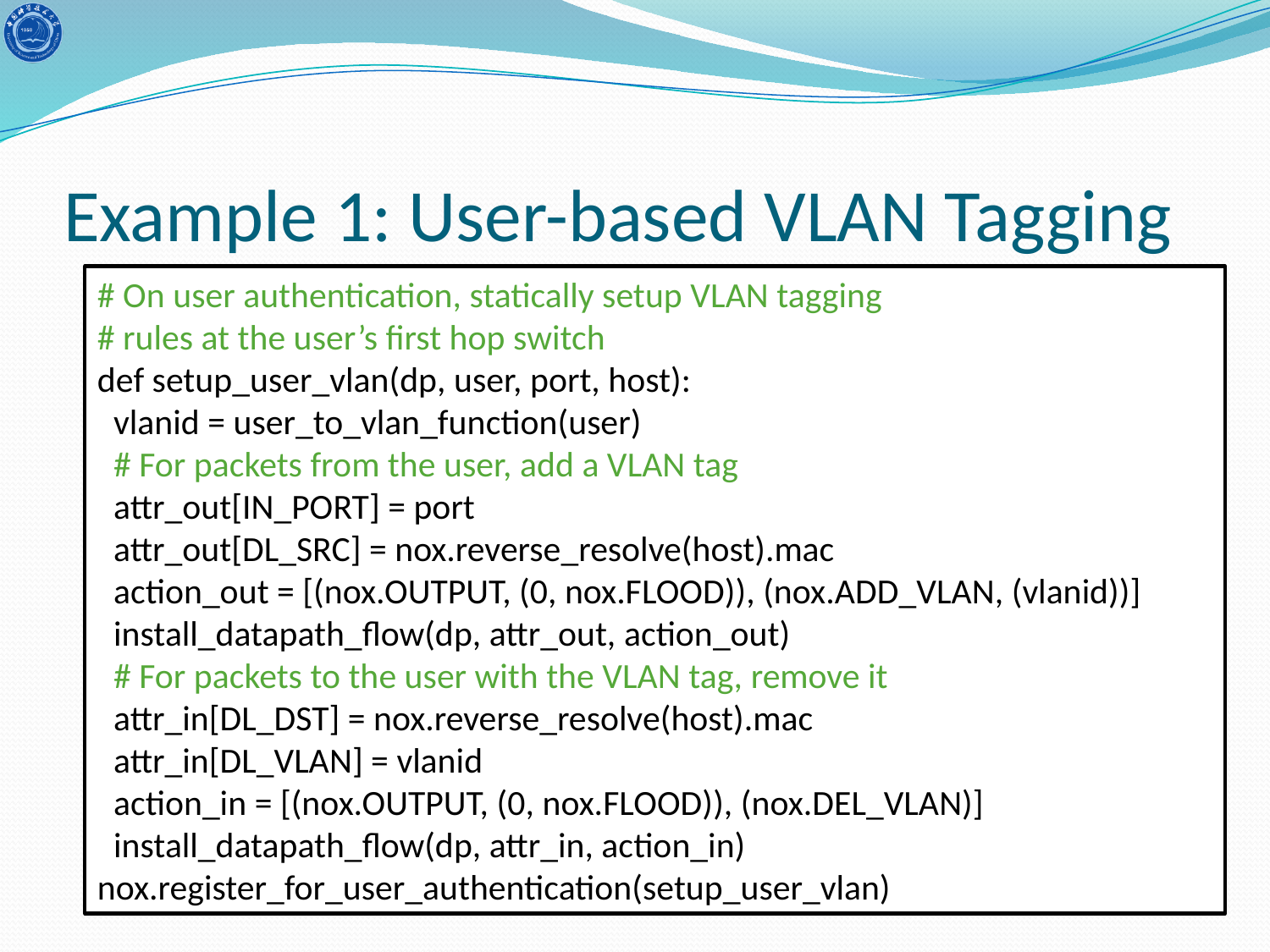

# Example 1: User-based VLAN Tagging
# On user authentication, statically setup VLAN tagging
# rules at the user’s first hop switch
def setup_user_vlan(dp, user, port, host):
  vlanid = user_to_vlan_function(user)
  # For packets from the user, add a VLAN tag
  attr_out[IN_PORT] = port
  attr_out[DL_SRC] = nox.reverse_resolve(host).mac
  action_out = [(nox.OUTPUT, (0, nox.FLOOD)), (nox.ADD_VLAN, (vlanid))]
  install_datapath_flow(dp, attr_out, action_out)
  # For packets to the user with the VLAN tag, remove it
  attr_in[DL_DST] = nox.reverse_resolve(host).mac
  attr_in[DL_VLAN] = vlanid
  action_in = [(nox.OUTPUT, (0, nox.FLOOD)), (nox.DEL_VLAN)]
  install_datapath_flow(dp, attr_in, action_in)
nox.register_for_user_authentication(setup_user_vlan)